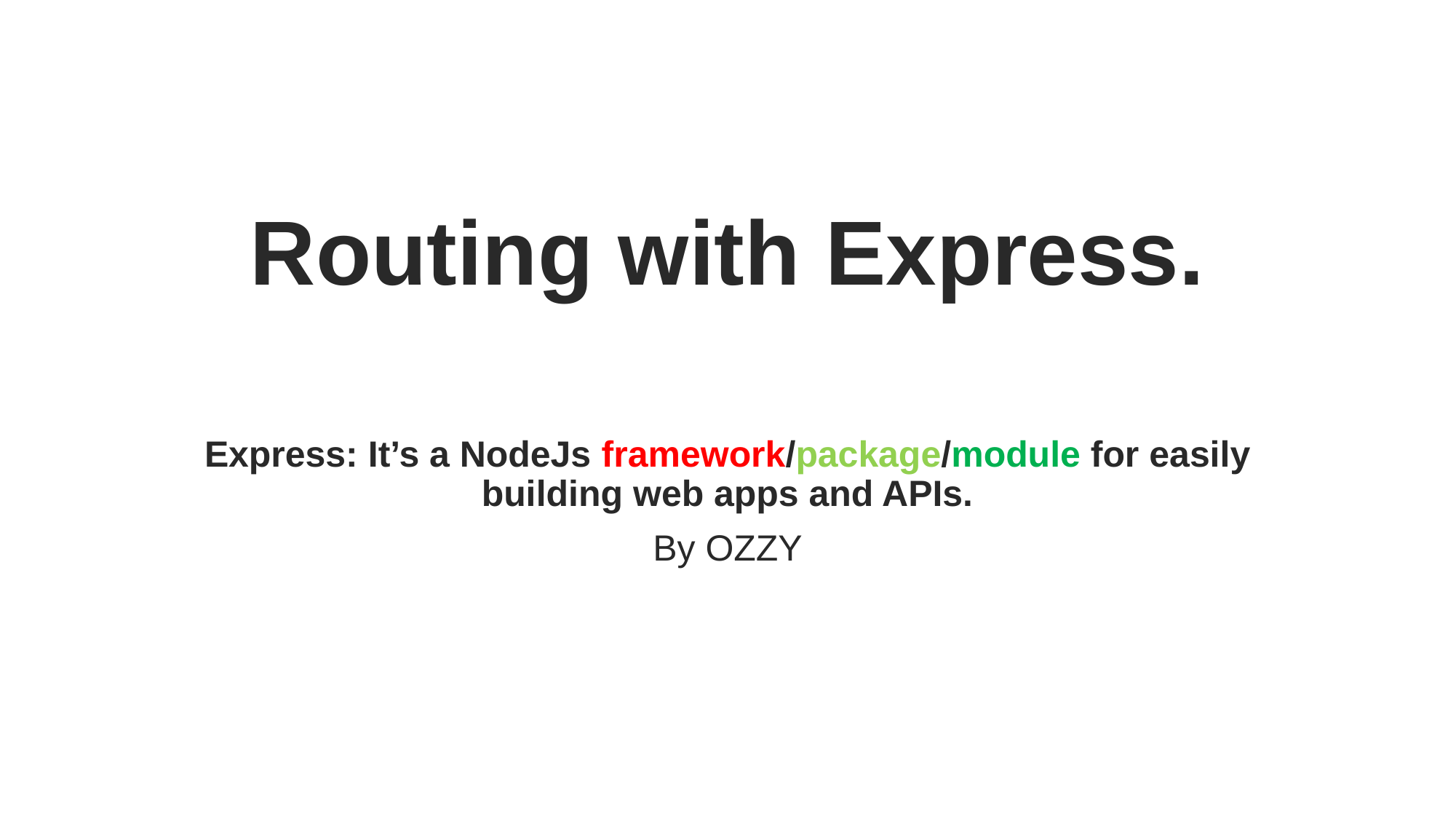

# Routing with Express.
Express: It’s a NodeJs framework/package/module for easily building web apps and APIs.
By OZZY